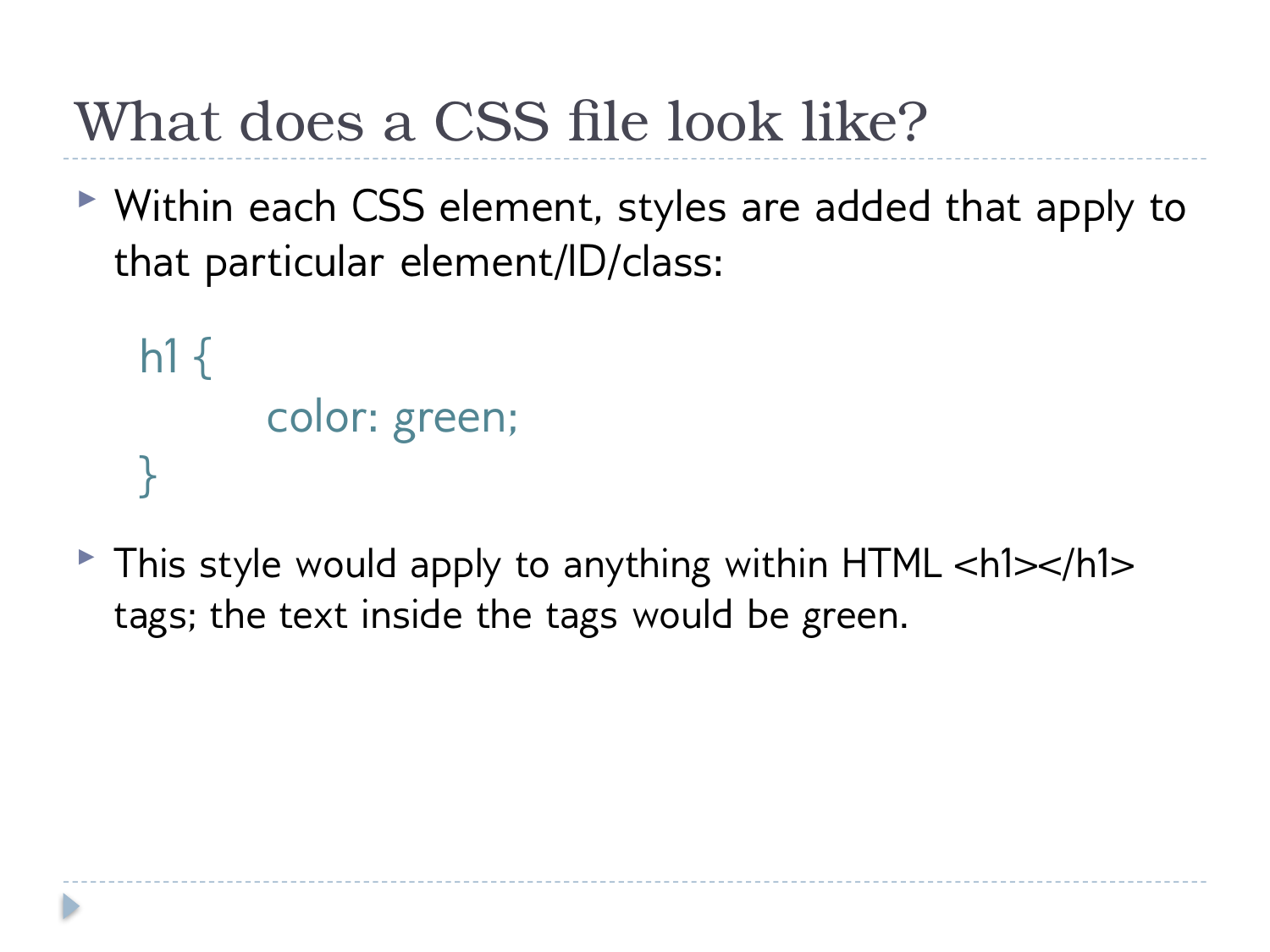

# What does a CSS file look like?
Within each CSS element, styles are added that apply to that particular element/ID/class:
h1 {
	color: green;
}
This style would apply to anything within HTML <h1></h1> tags; the text inside the tags would be green.